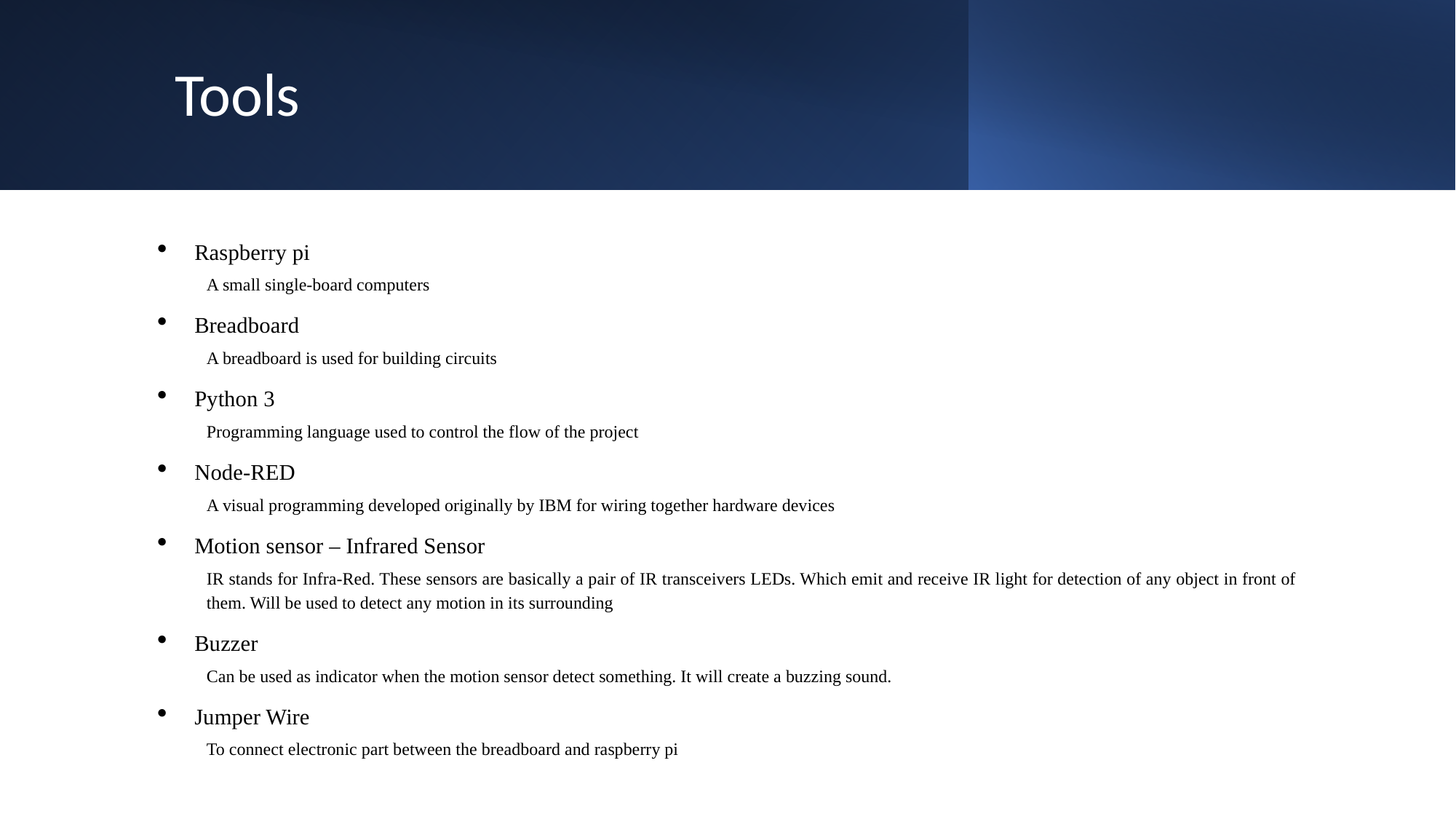

# Tools
Raspberry pi
A small single-board computers
Breadboard
A breadboard is used for building circuits
Python 3
Programming language used to control the flow of the project
Node-RED
A visual programming developed originally by IBM for wiring together hardware devices
Motion sensor – Infrared Sensor
IR stands for Infra-Red. These sensors are basically a pair of IR transceivers LEDs. Which emit and receive IR light for detection of any object in front of them. Will be used to detect any motion in its surrounding
Buzzer
Can be used as indicator when the motion sensor detect something. It will create a buzzing sound.
Jumper Wire
To connect electronic part between the breadboard and raspberry pi